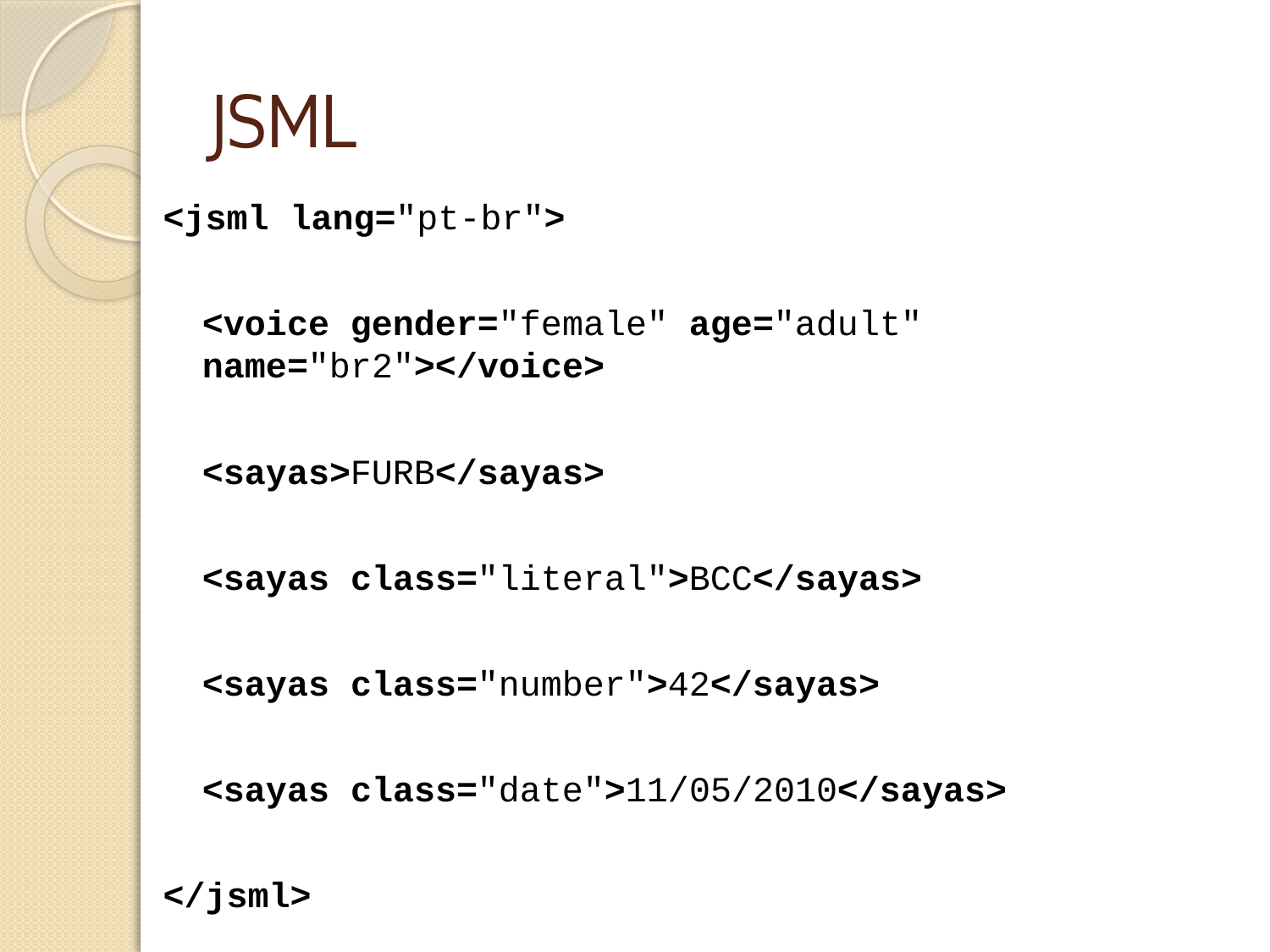

# JSML
<jsml lang="pt-br">

	<voice gender="female" age="adult" 	name="br2"></voice>

	<sayas>FURB</sayas>

	<sayas class="literal">BCC</sayas>

	<sayas class="number">42</sayas>

	<sayas class="date">11/05/2010</sayas>

</jsml>